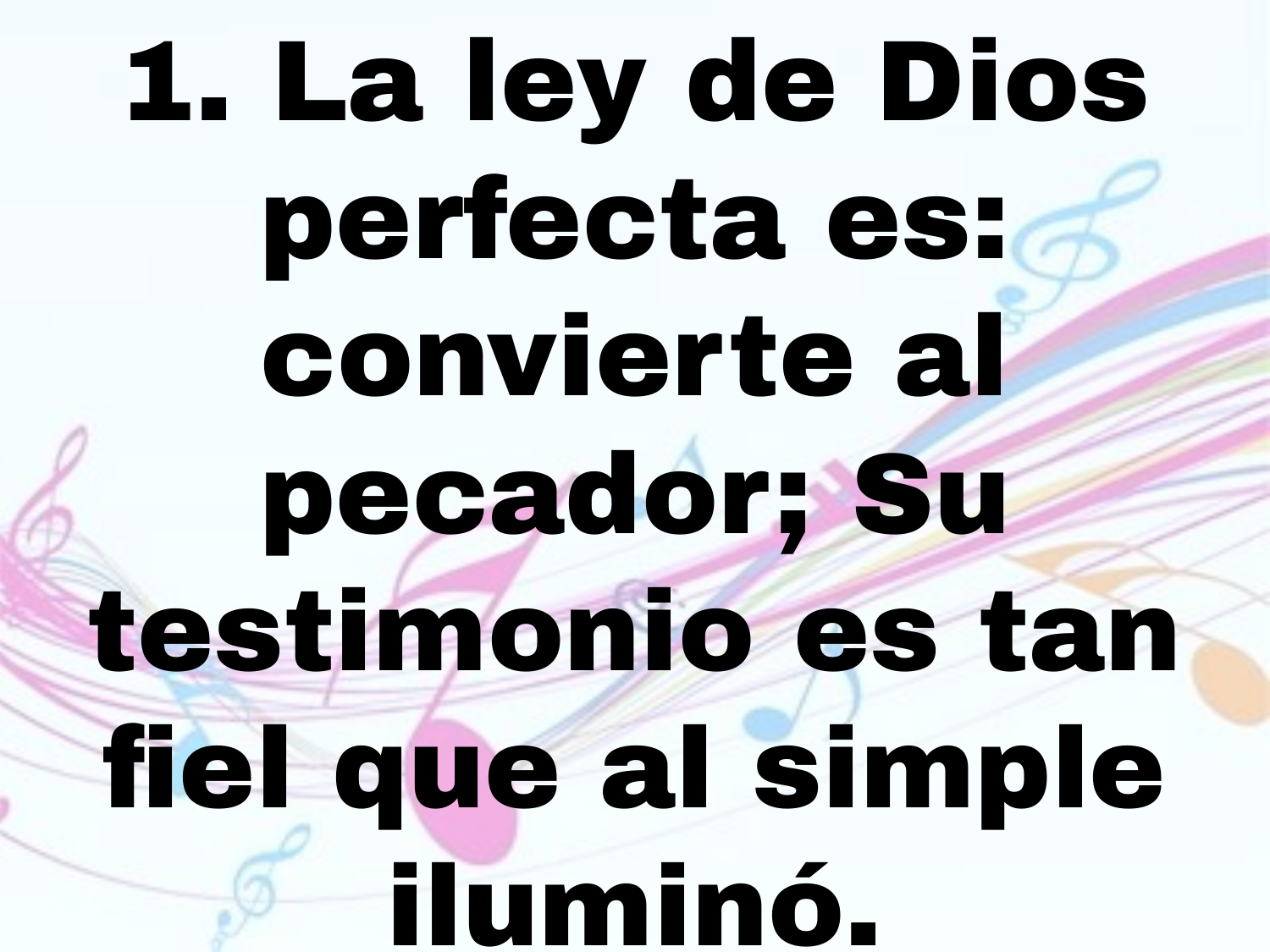

1. La ley de Dios perfecta es: convierte al pecador; Su testimonio es tan fiel que al simple
iluminó.